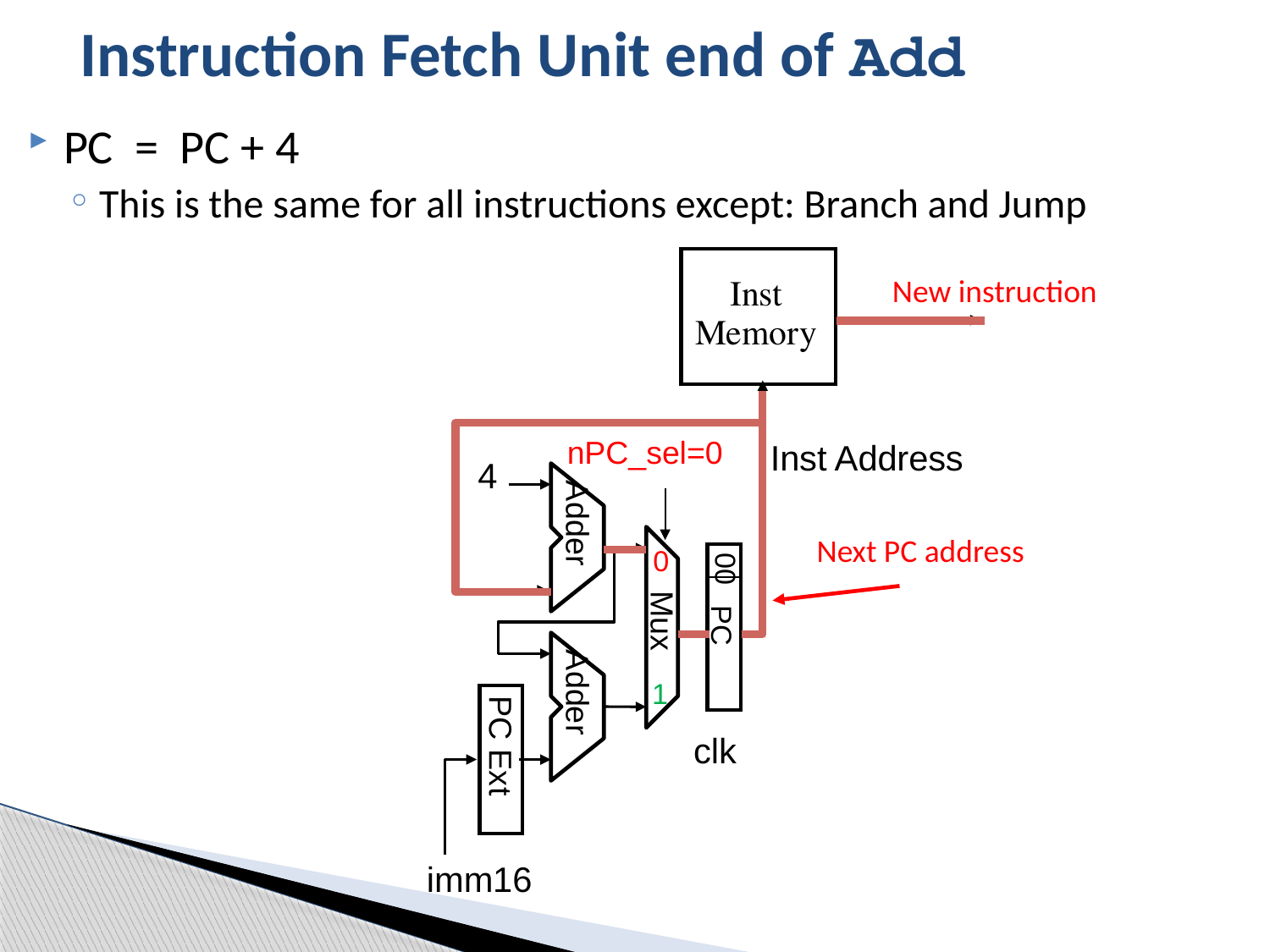

# Instruction Fetch Unit end of Add
PC  =  PC + 4
This is the same for all instructions except: Branch and Jump

New instruction
Inst
Memory

nPC_sel=0
Inst Address
4

Adder
Next PC address

0

00
PC

Mux

Adder
1

PC Ext
clk

imm16